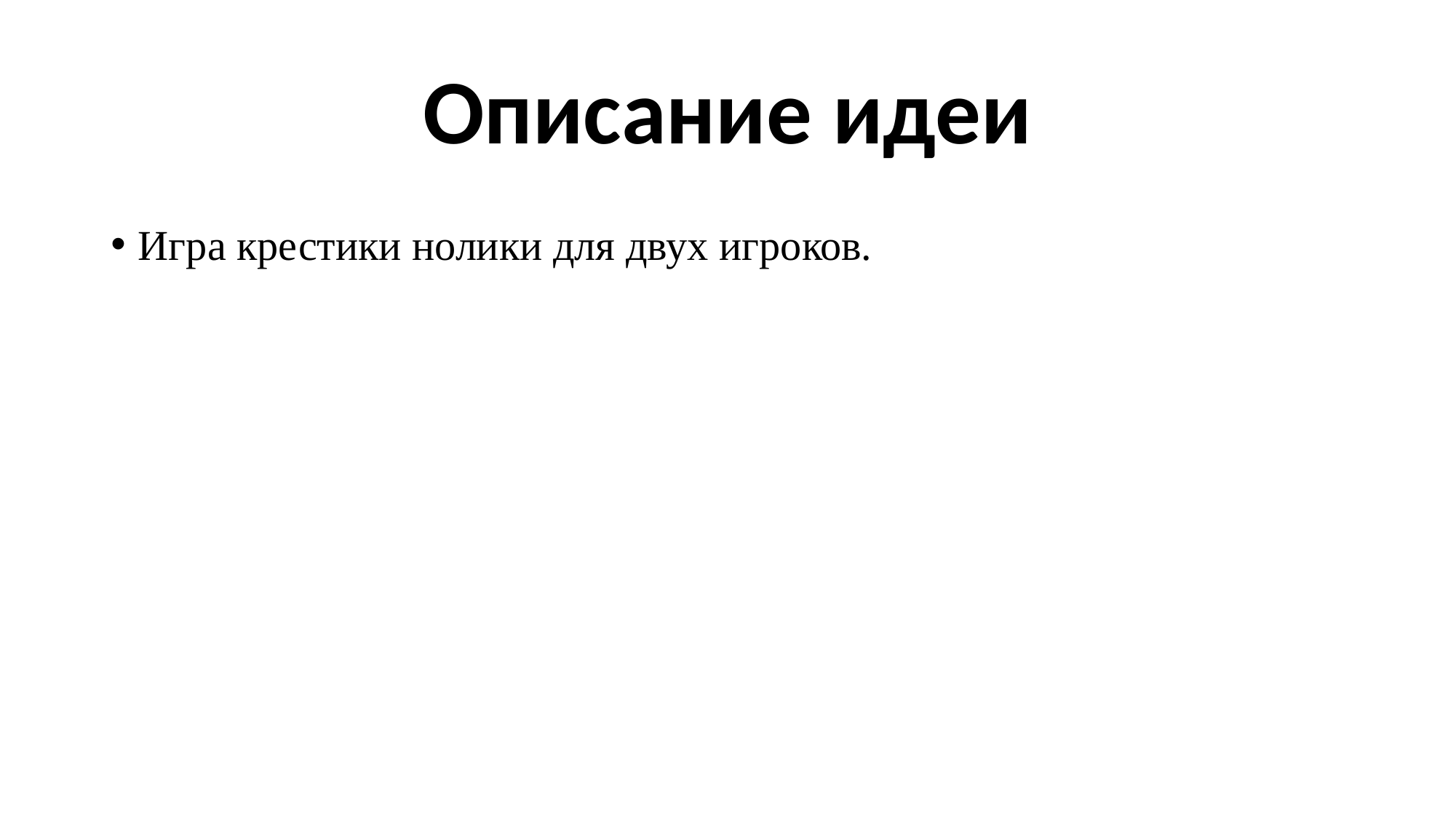

# Описание идеи
Игра крестики нолики для двух игроков.